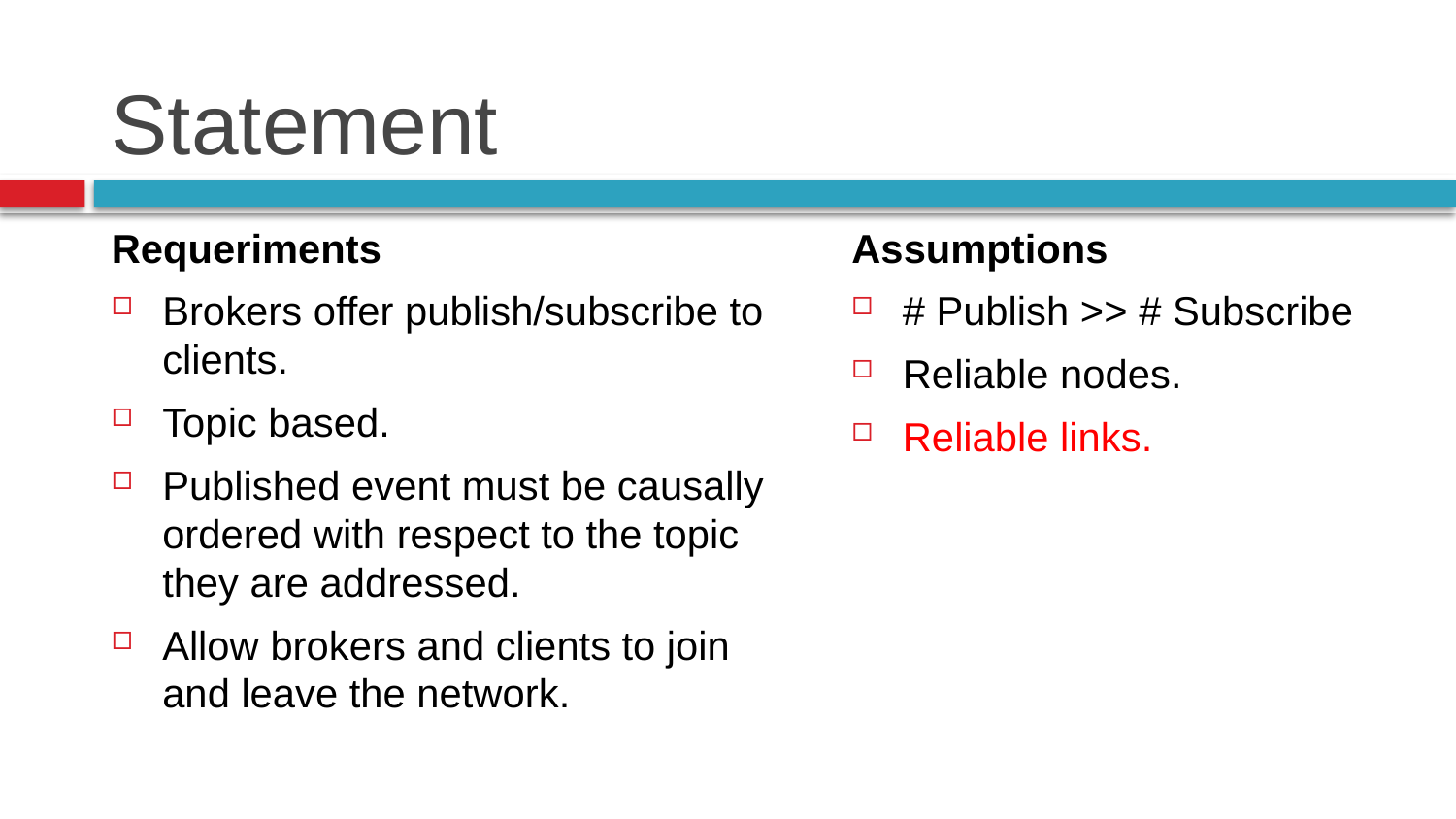

# Statement
Requeriments
Brokers offer publish/subscribe to clients.
Topic based.
Published event must be causally ordered with respect to the topic they are addressed.
Allow brokers and clients to join and leave the network.
Assumptions
# Publish >> # Subscribe
Reliable nodes.
Reliable links.